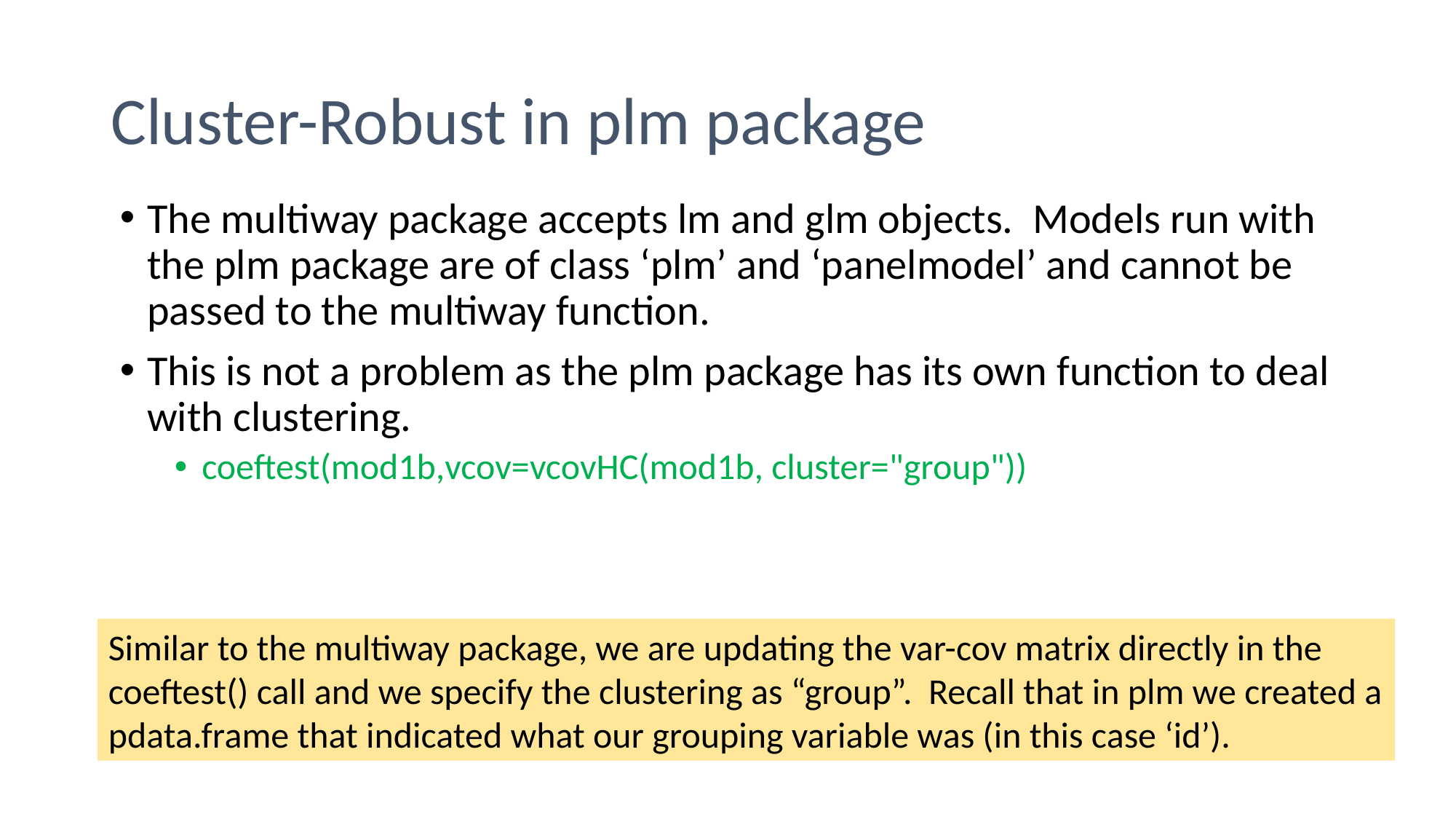

Cluster-Robust in plm package
The multiway package accepts lm and glm objects.  Models run with the plm package are of class ‘plm’ and ‘panelmodel’ and cannot be passed to the multiway function.
This is not a problem as the plm package has its own function to deal with clustering.
coeftest(mod1b,vcov=vcovHC(mod1b, cluster="group"))
Similar to the multiway package, we are updating the var-cov matrix directly in the coeftest() call and we specify the clustering as “group”.  Recall that in plm we created a pdata.frame that indicated what our grouping variable was (in this case ‘id’).